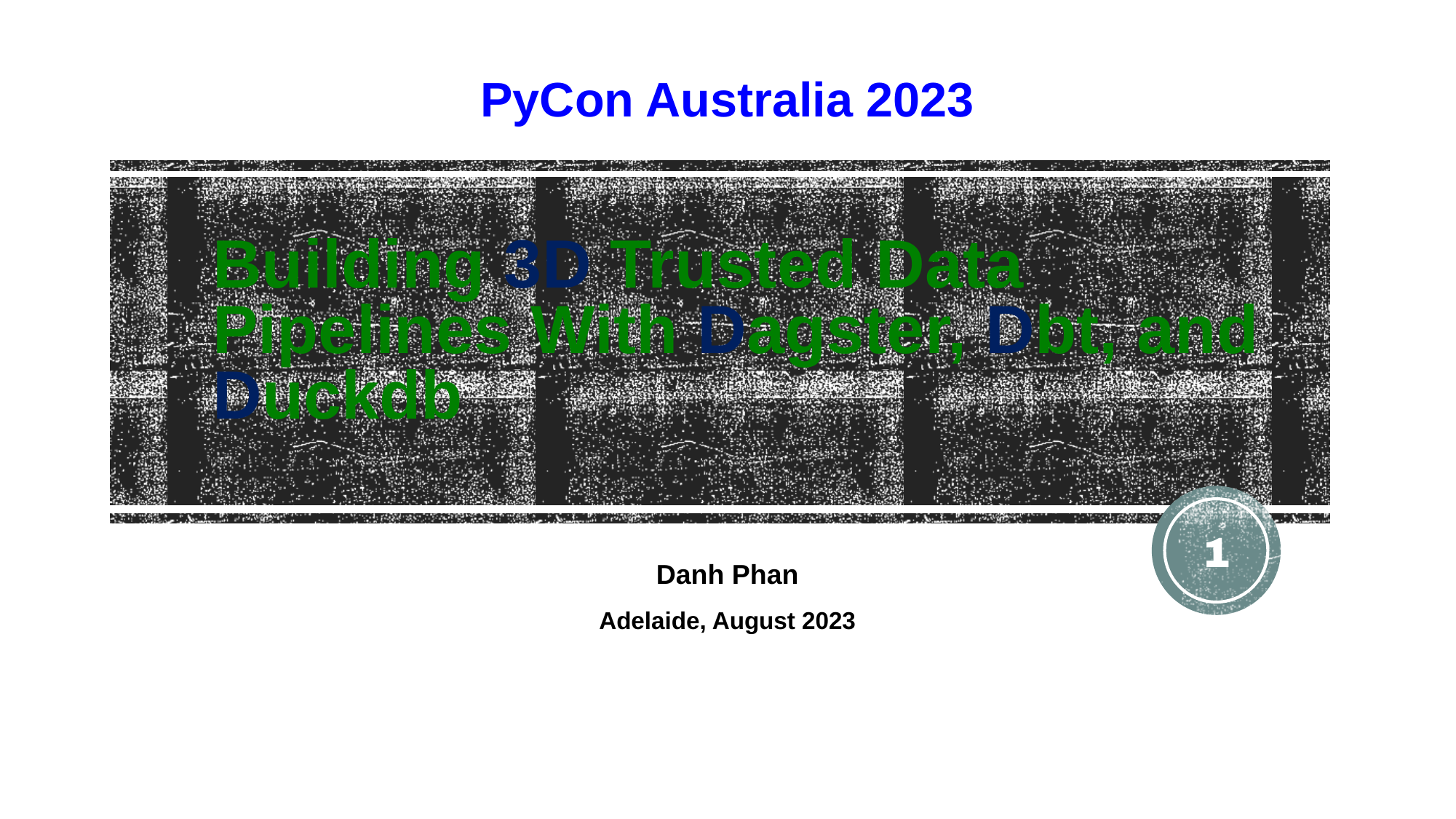

PyCon Australia 2023
# Building 3D Trusted Data Pipelines With Dagster, Dbt, and Duckdb
1
Danh Phan
Adelaide, August 2023